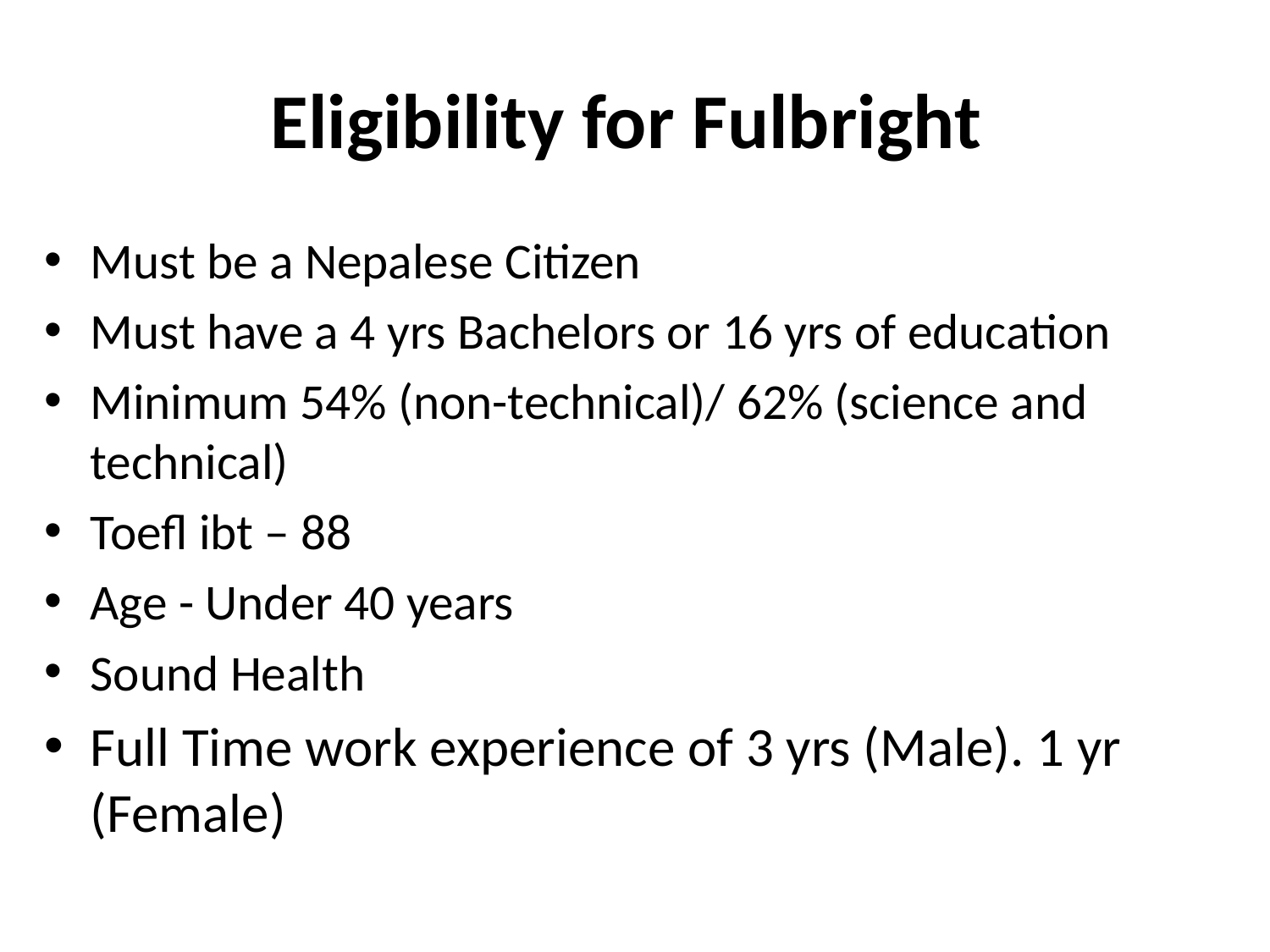

# Eligibility for Fulbright
Must be a Nepalese Citizen
Must have a 4 yrs Bachelors or 16 yrs of education
Minimum 54% (non-technical)/ 62% (science and technical)
Toefl ibt – 88
Age - Under 40 years
Sound Health
Full Time work experience of 3 yrs (Male). 1 yr (Female)